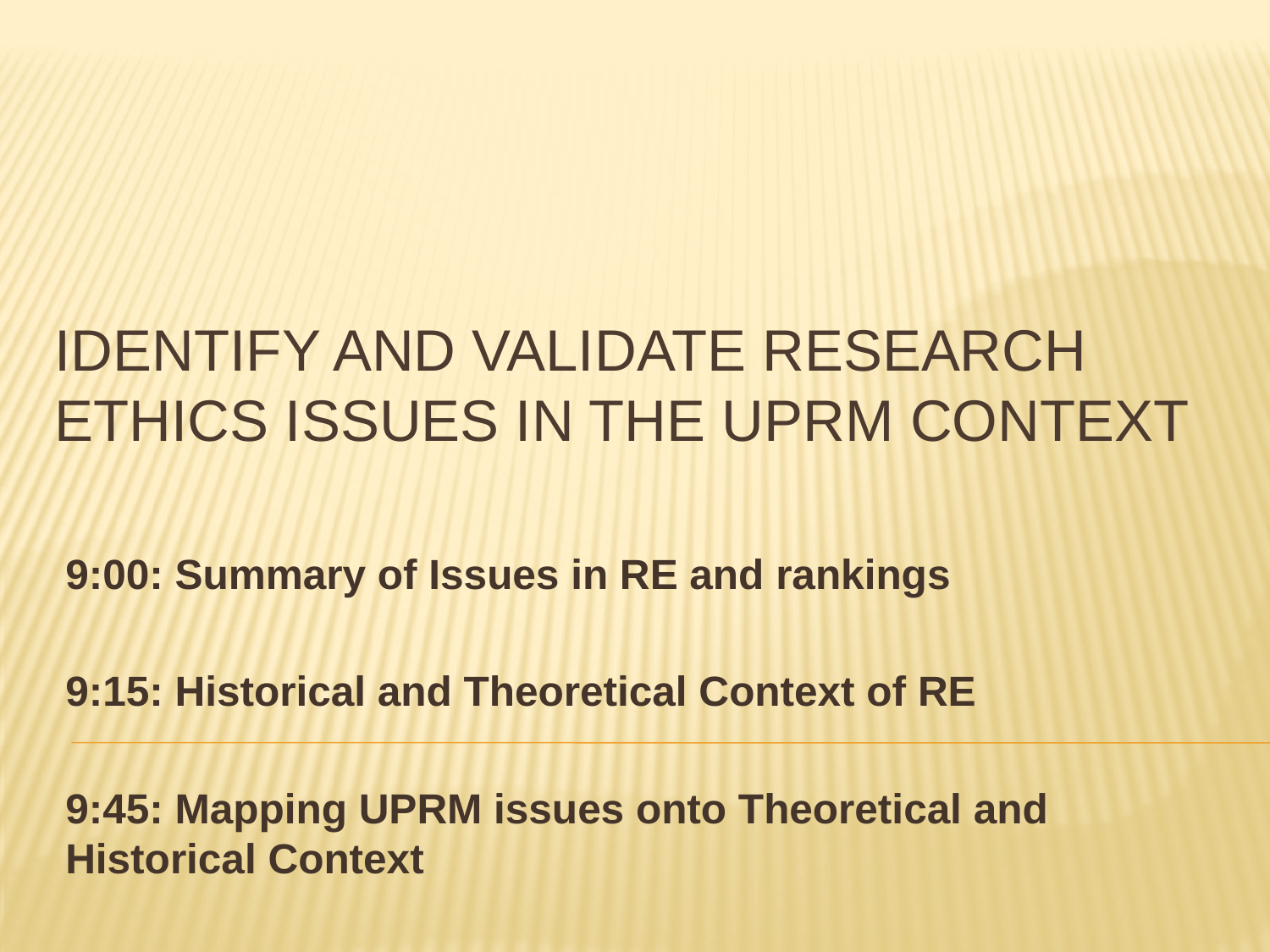

# Identify and Validate research ethics issues in the UPRM Context
9:00: Summary of Issues in RE and rankings

9:15: Historical and Theoretical Context of RE

9:45: Mapping UPRM issues onto Theoretical and Historical Context